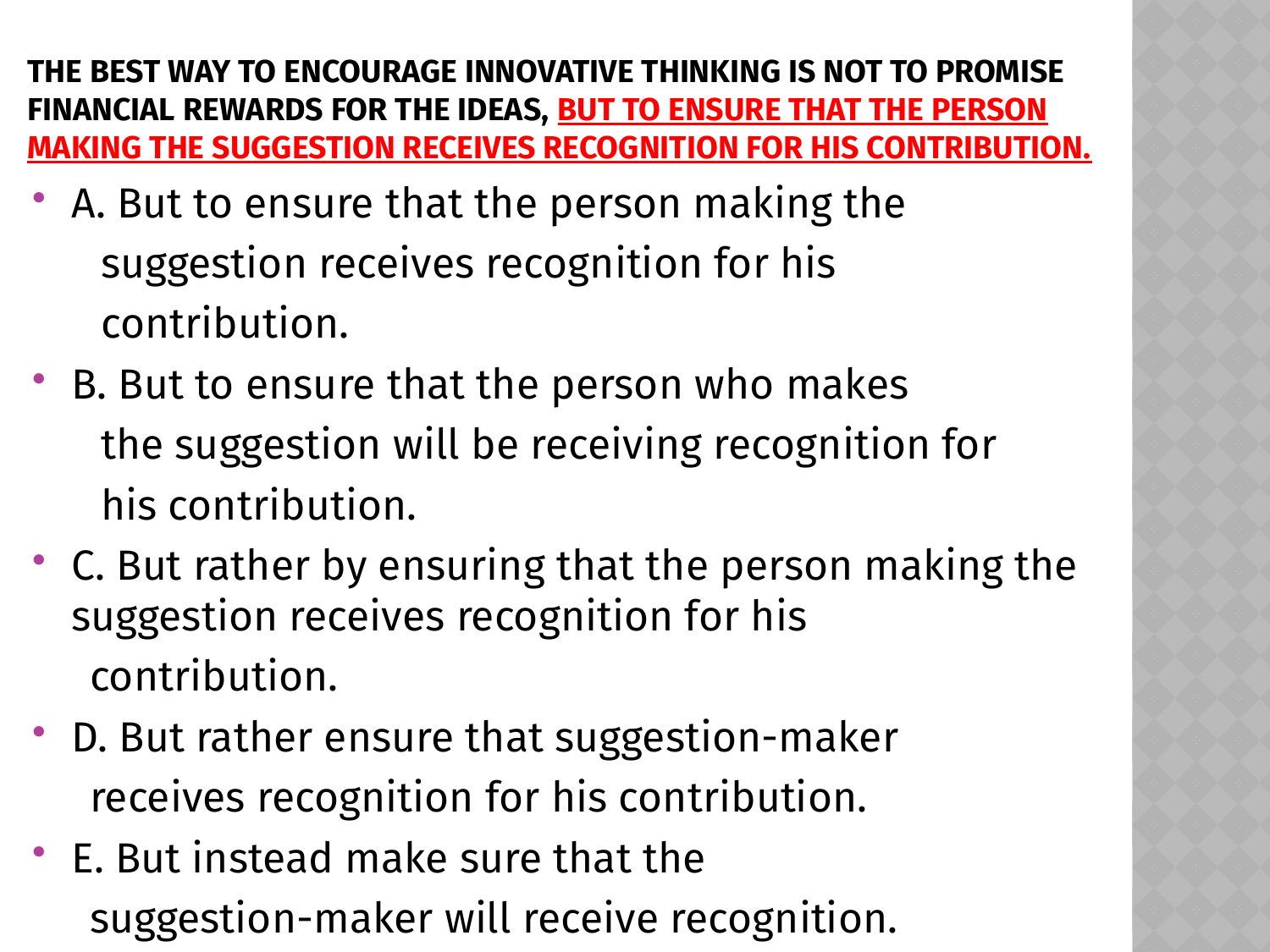

# The best way to encourage innovative thinking is not to promise financial rewards for the ideas, but to ensure that the person making the suggestion receives recognition for his contribution.
A. But to ensure that the person making the
      suggestion receives recognition for his
      contribution.
B. But to ensure that the person who makes
      the suggestion will be receiving recognition for
      his contribution.
C. But rather by ensuring that the person making the suggestion receives recognition for his
     contribution.
D. But rather ensure that suggestion-maker
     receives recognition for his contribution.
E. But instead make sure that the
     suggestion-maker will receive recognition.